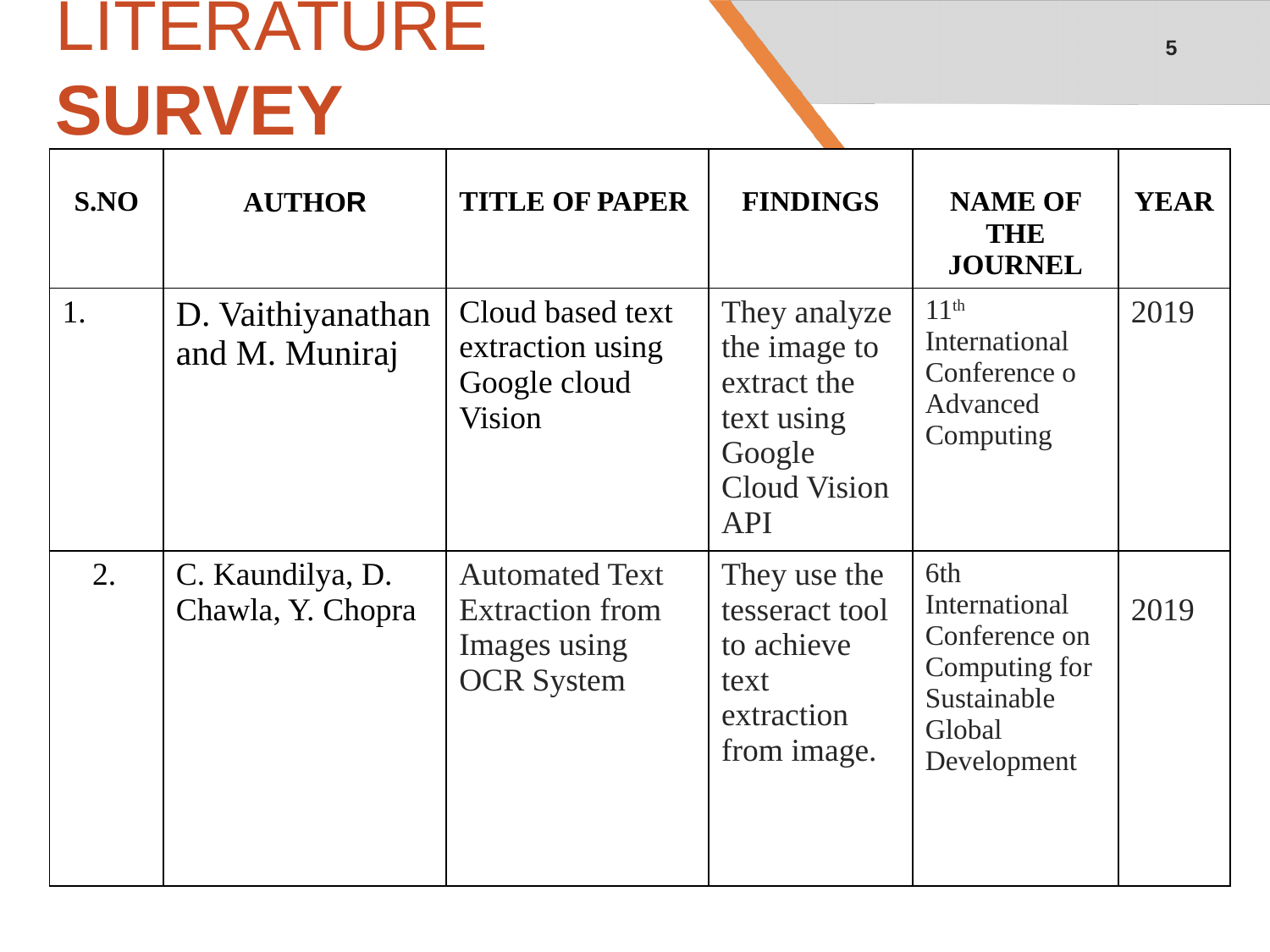

5
# LITERATURE SURVEY
| S.NO | AUTHOR | TITLE OF PAPER | FINDINGS | NAME OF THE JOURNEL | YEAR |
| --- | --- | --- | --- | --- | --- |
| 1. | D. Vaithiyanathan and M. Muniraj | Cloud based text extraction using Google cloud Vision | They analyze the image to extract the text using Google Cloud Vision API | 11th International Conference o Advanced Computing | 2019 |
| 2. | C. Kaundilya, D. Chawla, Y. Chopra | Automated Text Extraction from Images using OCR System | They use the tesseract tool to achieve text extraction from image. | 6th International Conference on Computing for Sustainable Global Development | 2019 |